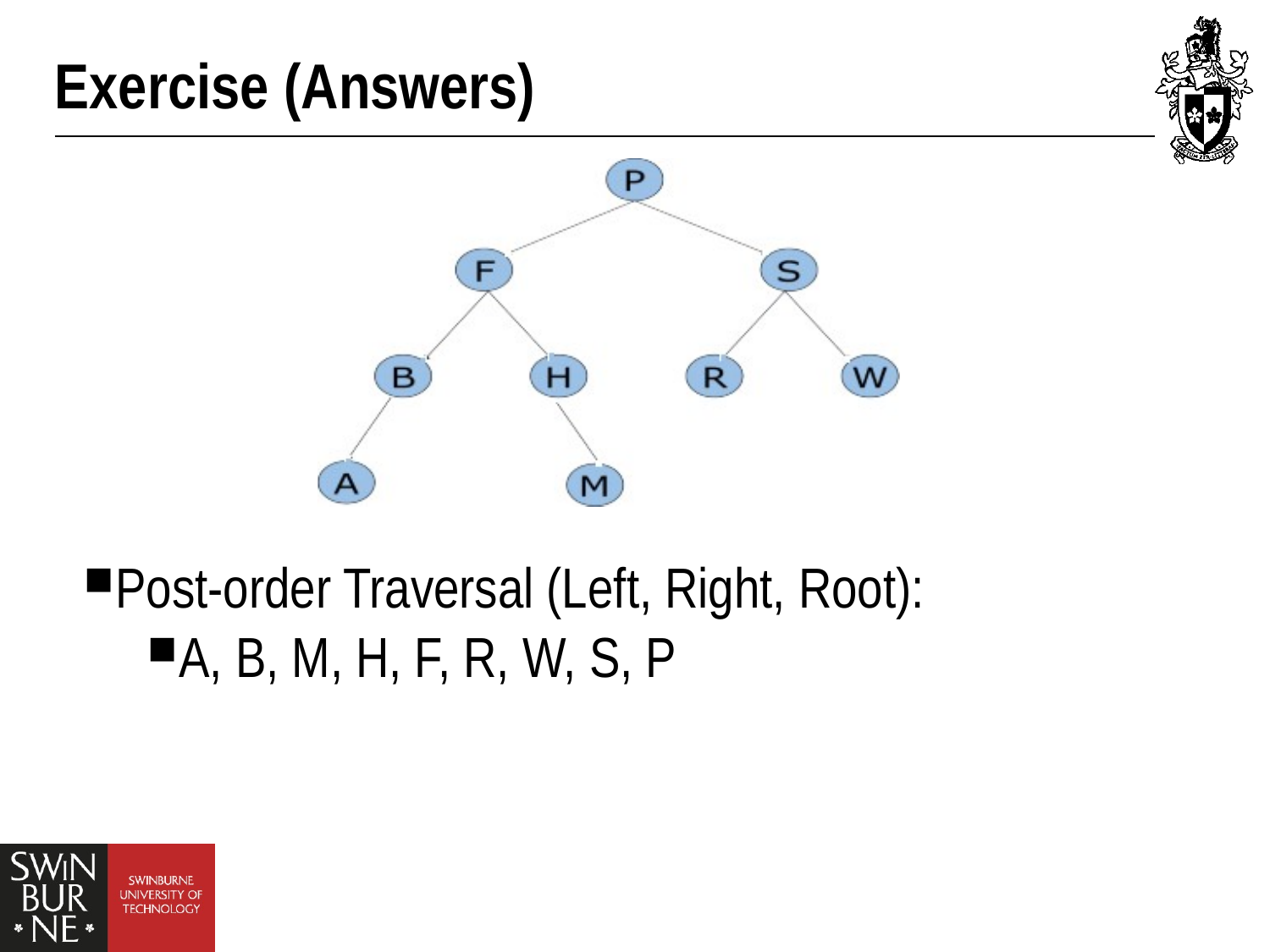

# Exercise (Answers)

Post-order Traversal (Left, Right, Root):
A, B, M, H, F, R, W, S, P